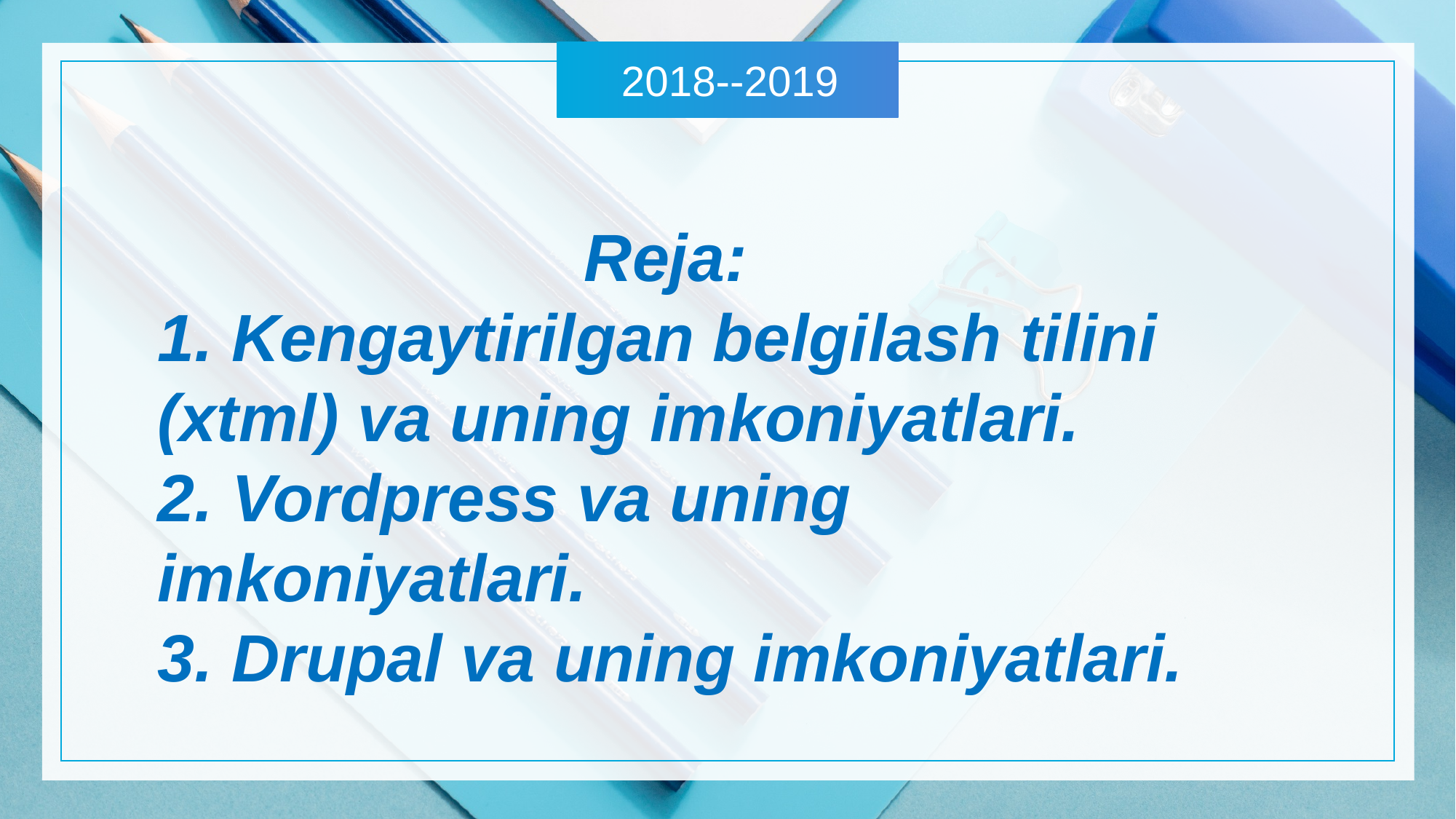

Reja:
1. Kengaytirilgan belgilash tilini (xtml) va uning imkoniyatlari.
2. Vordpress va uning imkoniyatlari.
3. Drupal va uning imkoniyatlari.